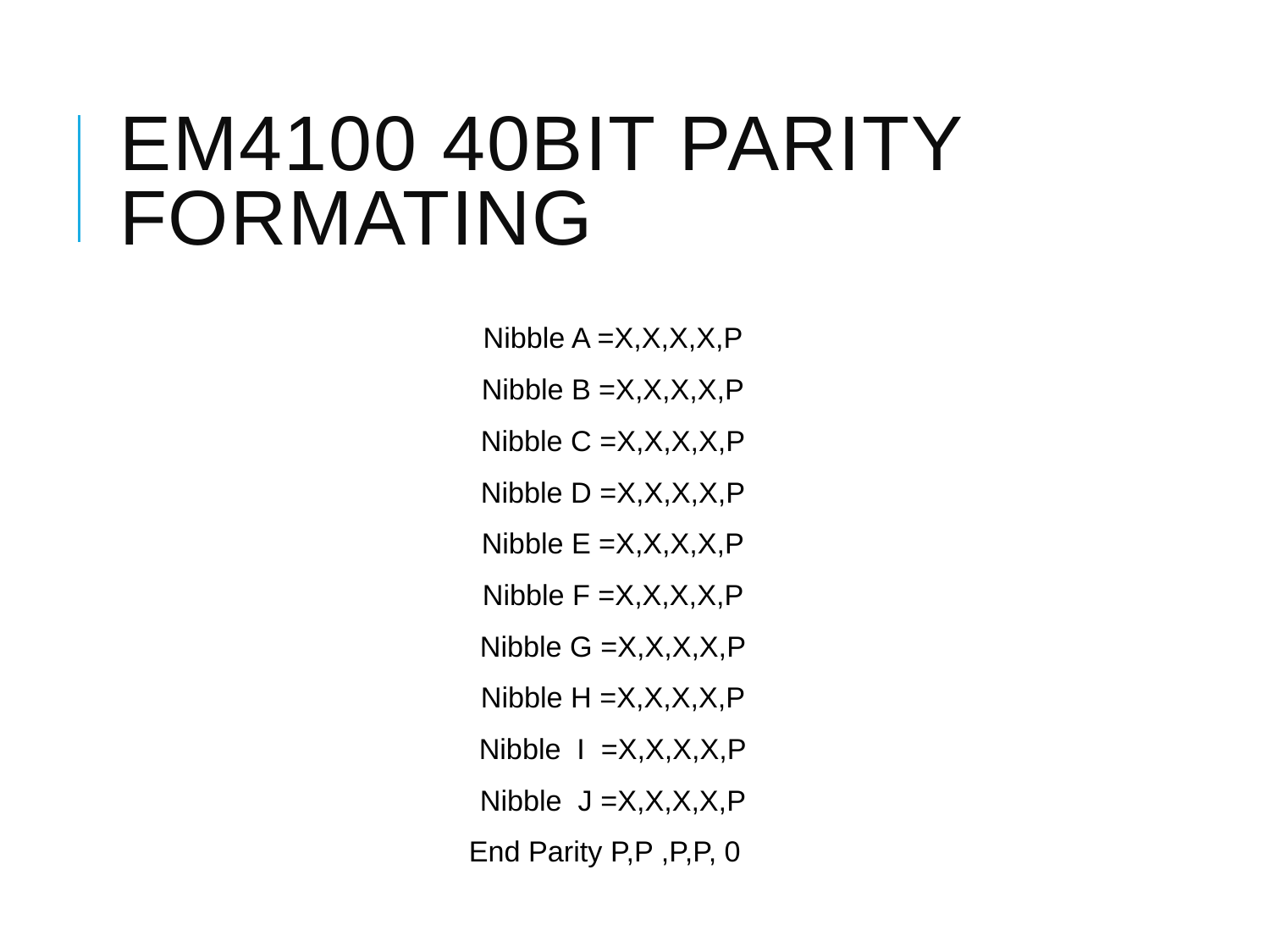

# EM4100 40bit Parity Formating
Nibble A =X,X,X,X,P
Nibble B =X,X,X,X,P
Nibble C =X,X,X,X,P
Nibble D =X,X,X,X,P
Nibble E =X,X,X,X,P
Nibble F =X,X,X,X,P
Nibble G =X,X,X,X,P
Nibble H =X,X,X,X,P
Nibble  I  =X,X,X,X,P
Nibble  J =X,X,X,X,P
End Parity P,P ,P,P, 0